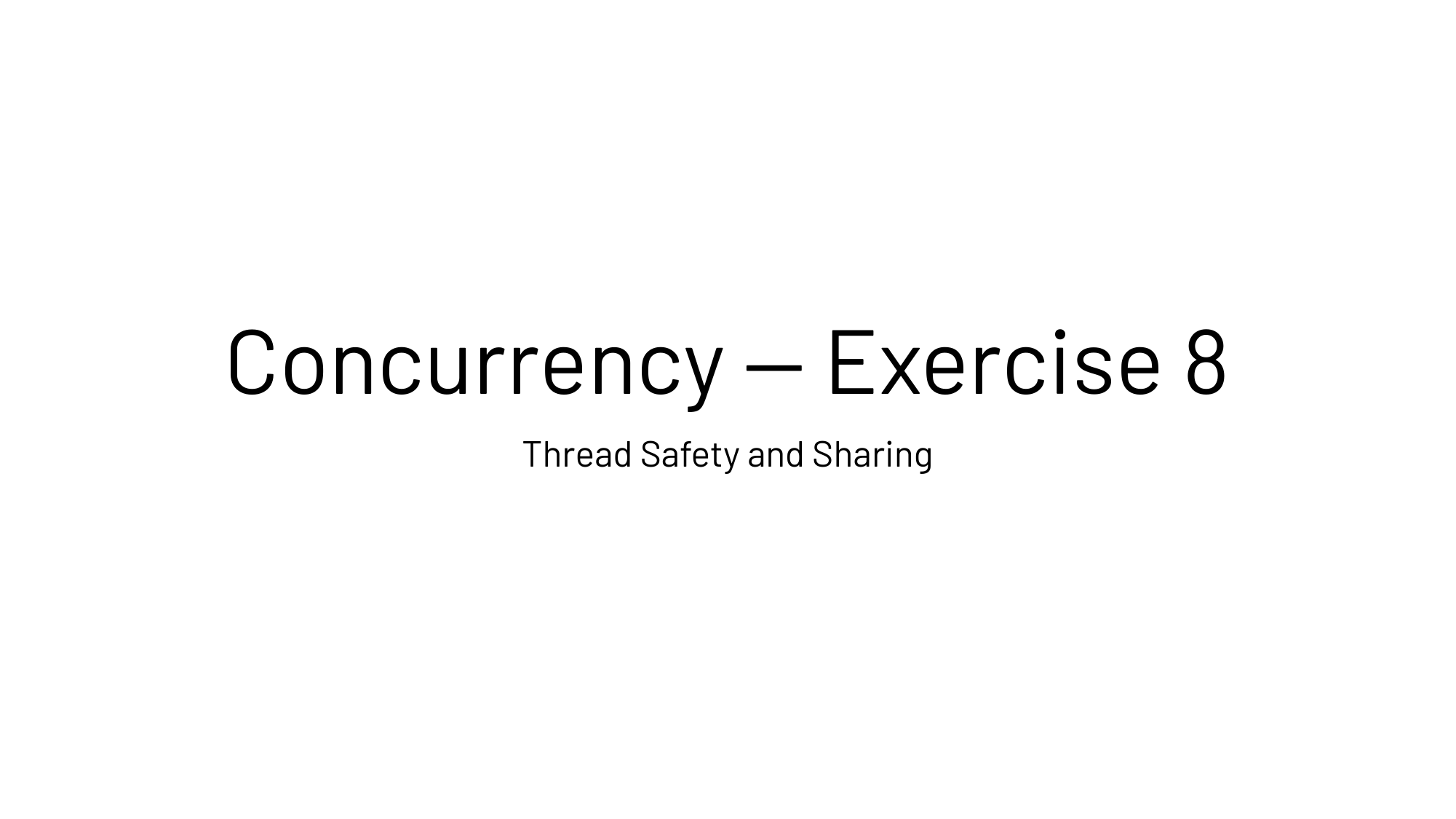

# Concurrency — Exercise 8
Thread Safety and Sharing